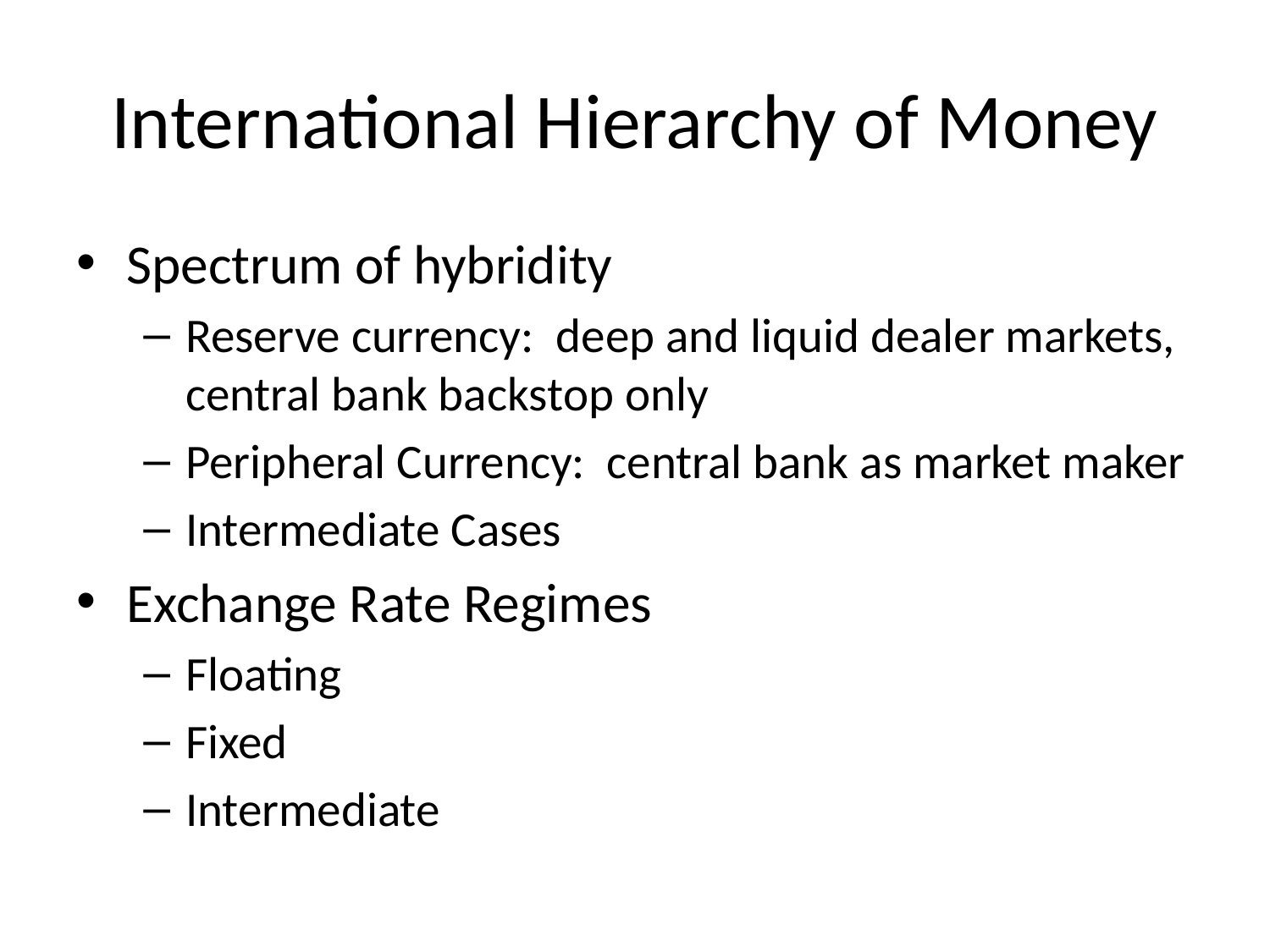

# International Hierarchy of Money
Spectrum of hybridity
Reserve currency:  deep and liquid dealer markets, central bank backstop only
Peripheral Currency:  central bank as market maker
Intermediate Cases
Exchange Rate Regimes
Floating
Fixed
Intermediate